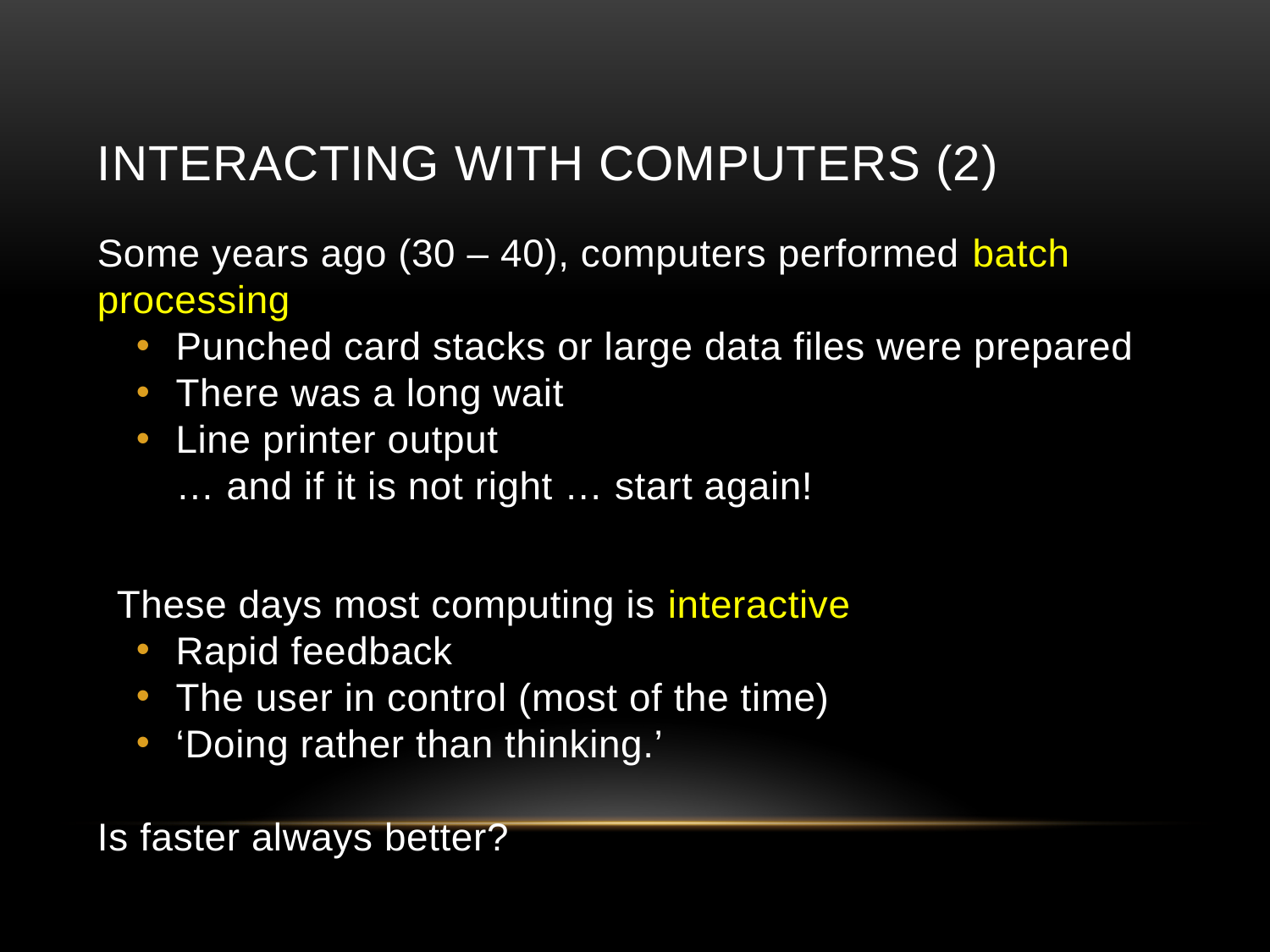

# Interacting With Computers (2)
Some years ago (30 – 40), computers performed batch processing
Punched card stacks or large data files were prepared
There was a long wait
Line printer output
… and if it is not right … start again!

These days most computing is interactive
Rapid feedback
The user in control (most of the time)
‘Doing rather than thinking.’

Is faster always better?